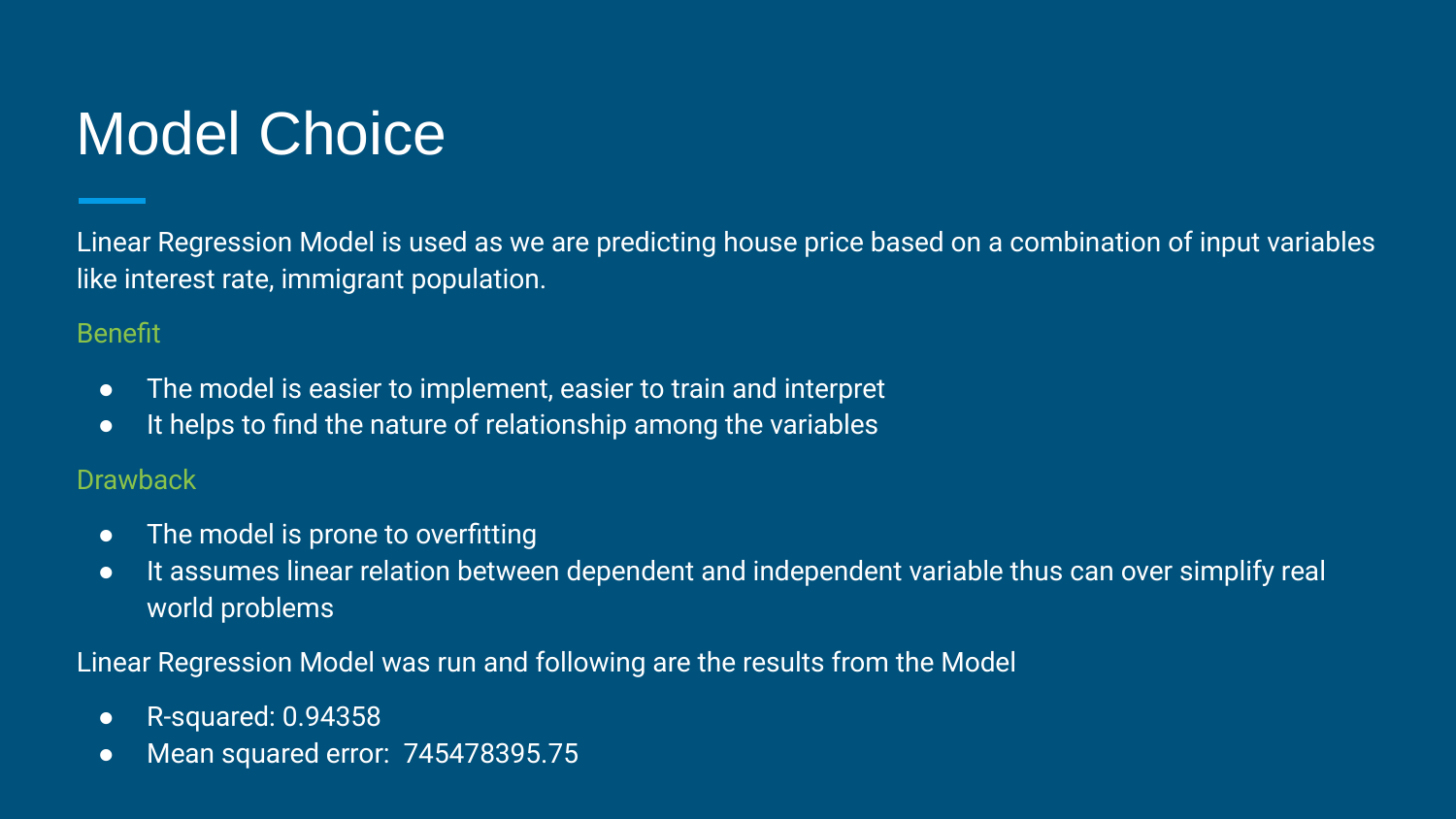

# Model Choice
Linear Regression Model is used as we are predicting house price based on a combination of input variables like interest rate, immigrant population.
Benefit
The model is easier to implement, easier to train and interpret
It helps to find the nature of relationship among the variables
Drawback
The model is prone to overfitting
It assumes linear relation between dependent and independent variable thus can over simplify real world problems
Linear Regression Model was run and following are the results from the Model
R-squared: 0.94358
Mean squared error:  745478395.75